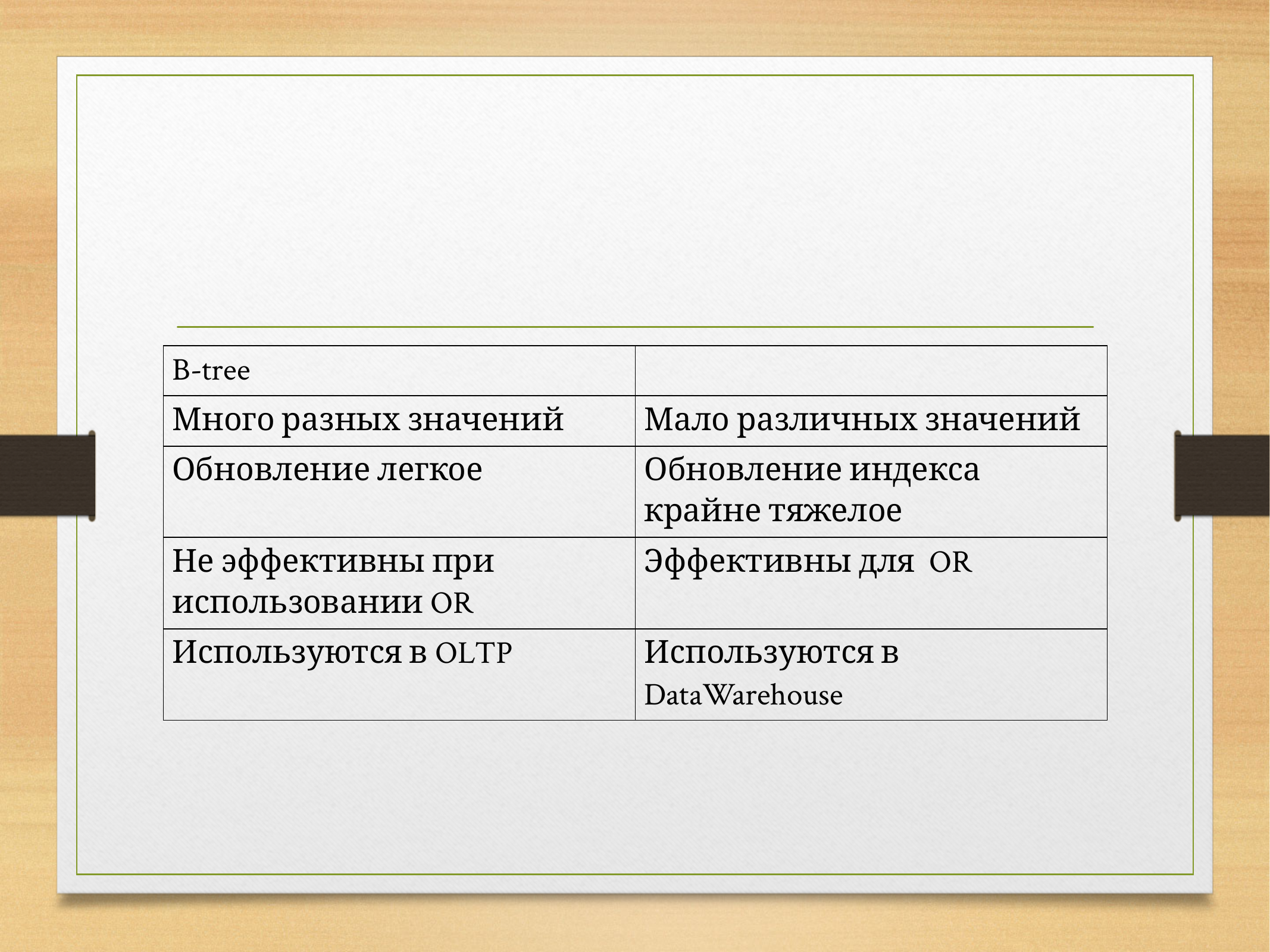

#
| B-tree |  |
| --- | --- |
| Много разных значений | Мало различных значений |
| Обновление легкое | Обновление индекса крайне тяжелое |
| Не эффективны при использовании OR | Эффективны для OR |
| Используются в OLTP | Используются в DataWarehouse |